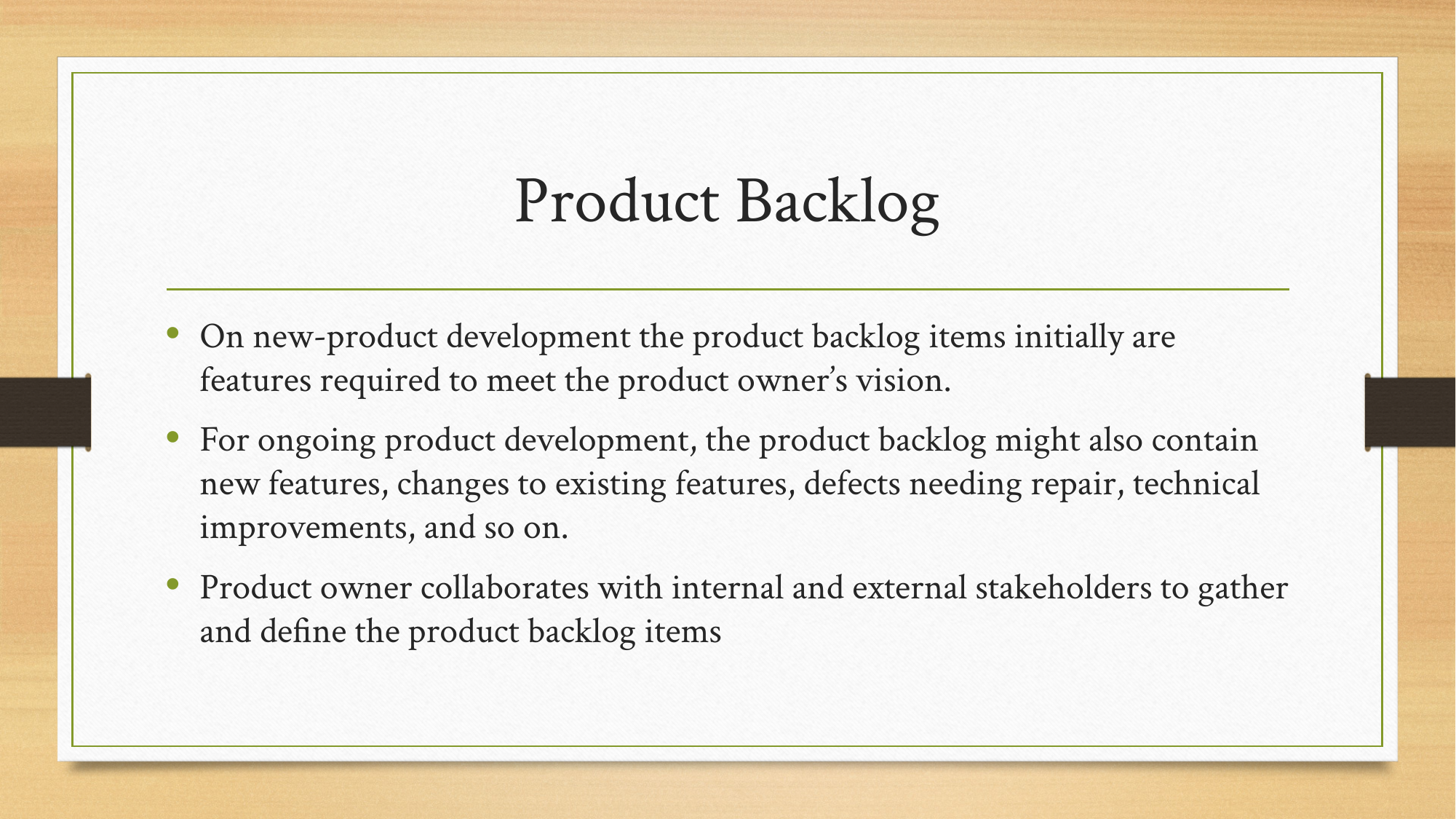

# Product Backlog
On new-product development the product backlog items initially are features required to meet the product owner’s vision.
For ongoing product development, the product backlog might also contain new features, changes to existing features, defects needing repair, technical improvements, and so on.
Product owner collaborates with internal and external stakeholders to gather and define the product backlog items